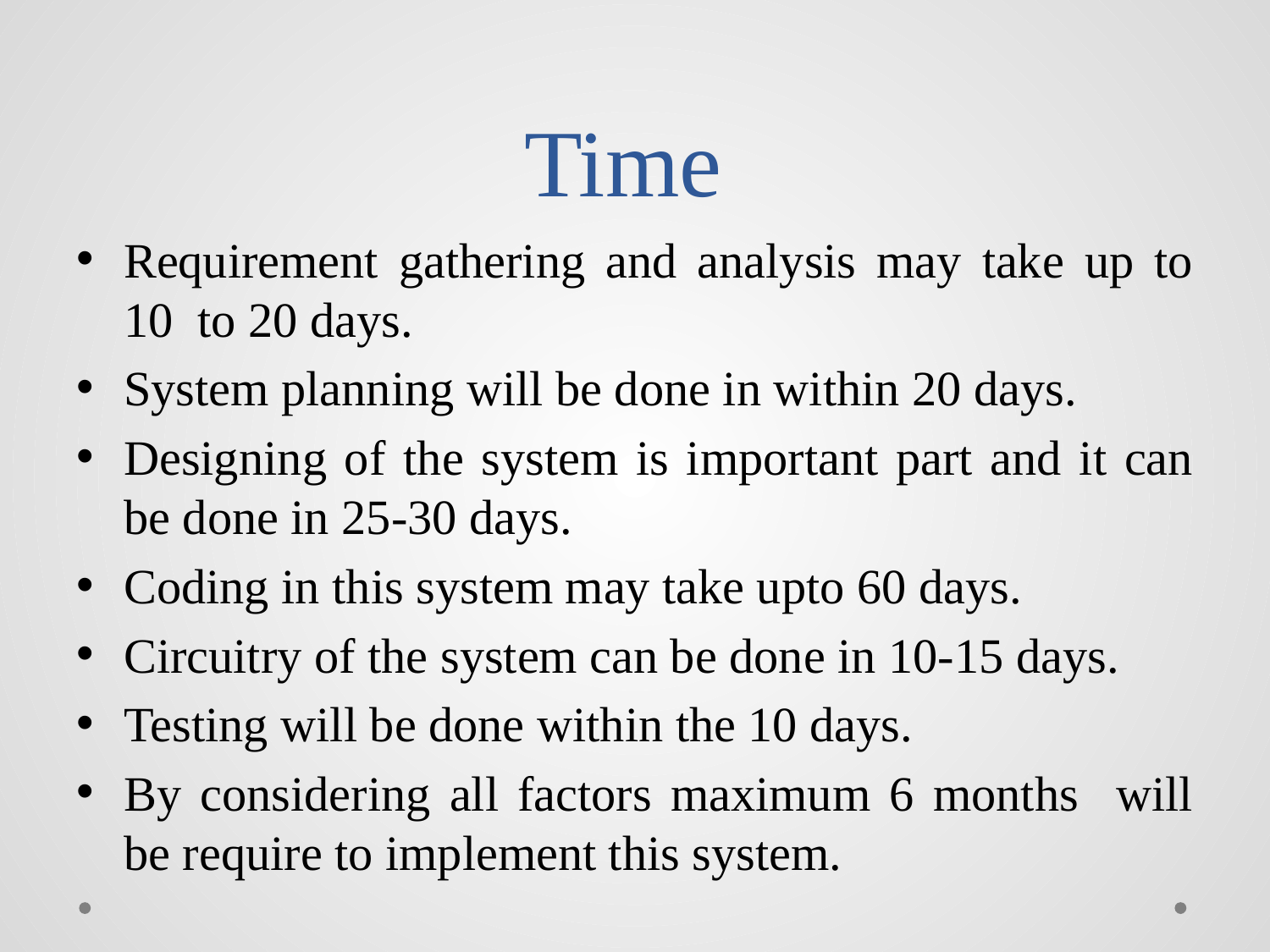

# Time
Requirement gathering and analysis may take up to 10  to 20 days.
System planning will be done in within 20 days.
Designing of the system is important part and it can be done in 25-30 days.
Coding in this system may take upto 60 days.
Circuitry of the system can be done in 10-15 days.
Testing will be done within the 10 days.
By considering all factors maximum 6 months  will be require to implement this system.